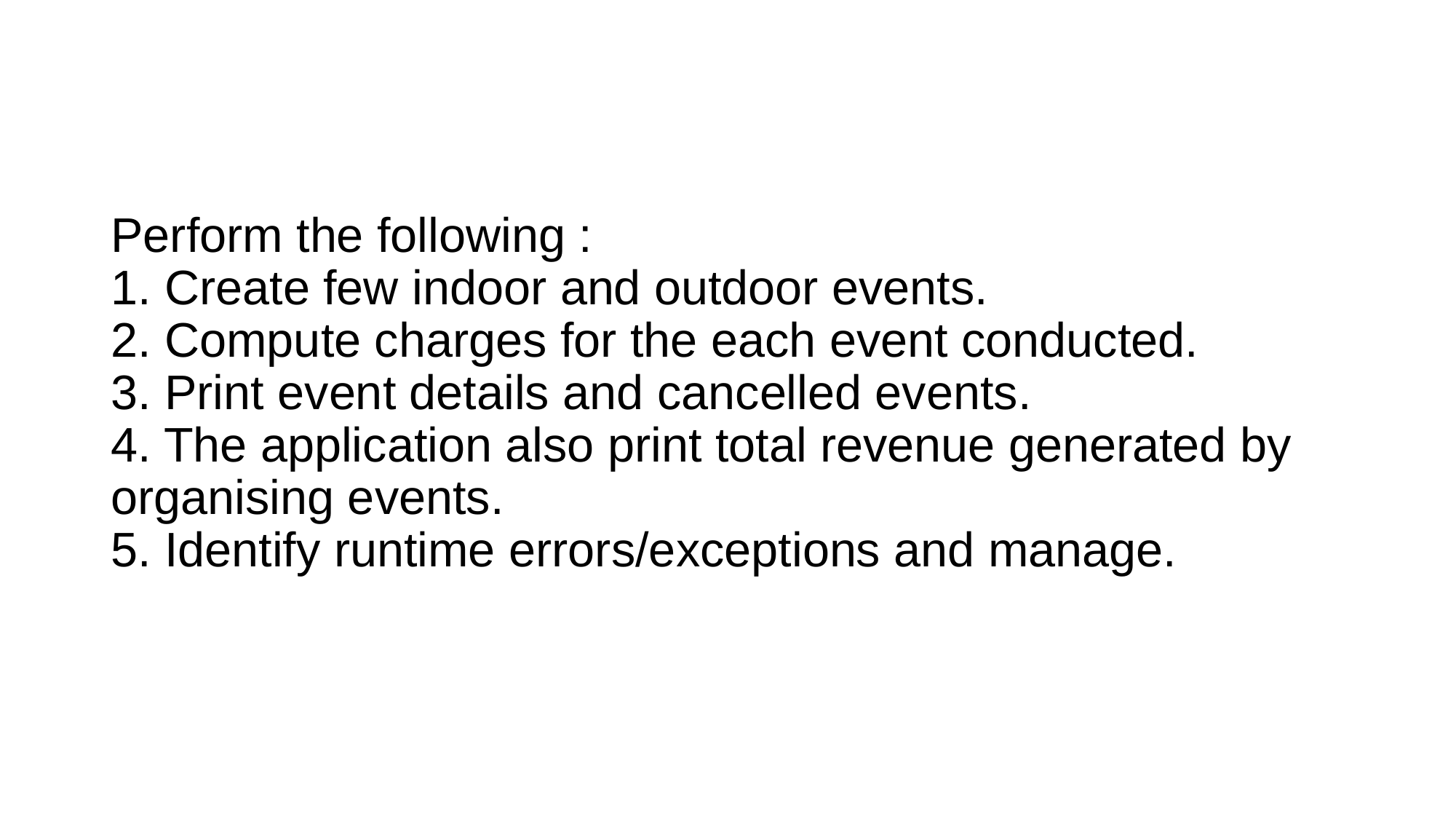

# Perform the following : 1. Create few indoor and outdoor events. 2. Compute charges for the each event conducted. 3. Print event details and cancelled events. 4. The application also print total revenue generated by organising events. 5. Identify runtime errors/exceptions and manage.